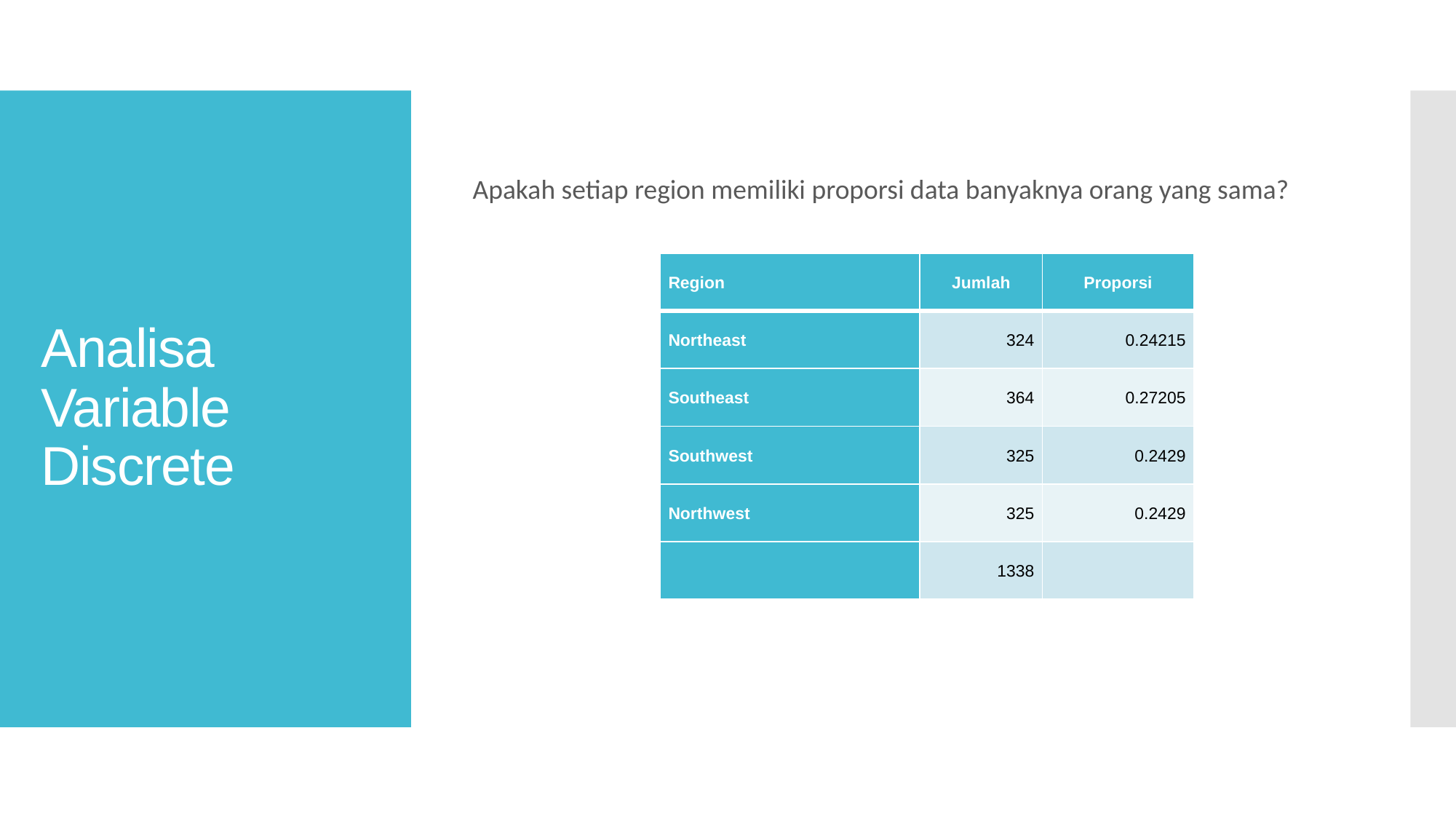

Apakah setiap region memiliki proporsi data banyaknya orang yang sama?

# Analisa Variable Discrete
| Region | Jumlah | Proporsi |
| --- | --- | --- |
| Northeast | 324 | 0.24215 |
| Southeast | 364 | 0.27205 |
| Southwest | 325 | 0.2429 |
| Northwest | 325 | 0.2429 |
|  | 1338 |  |